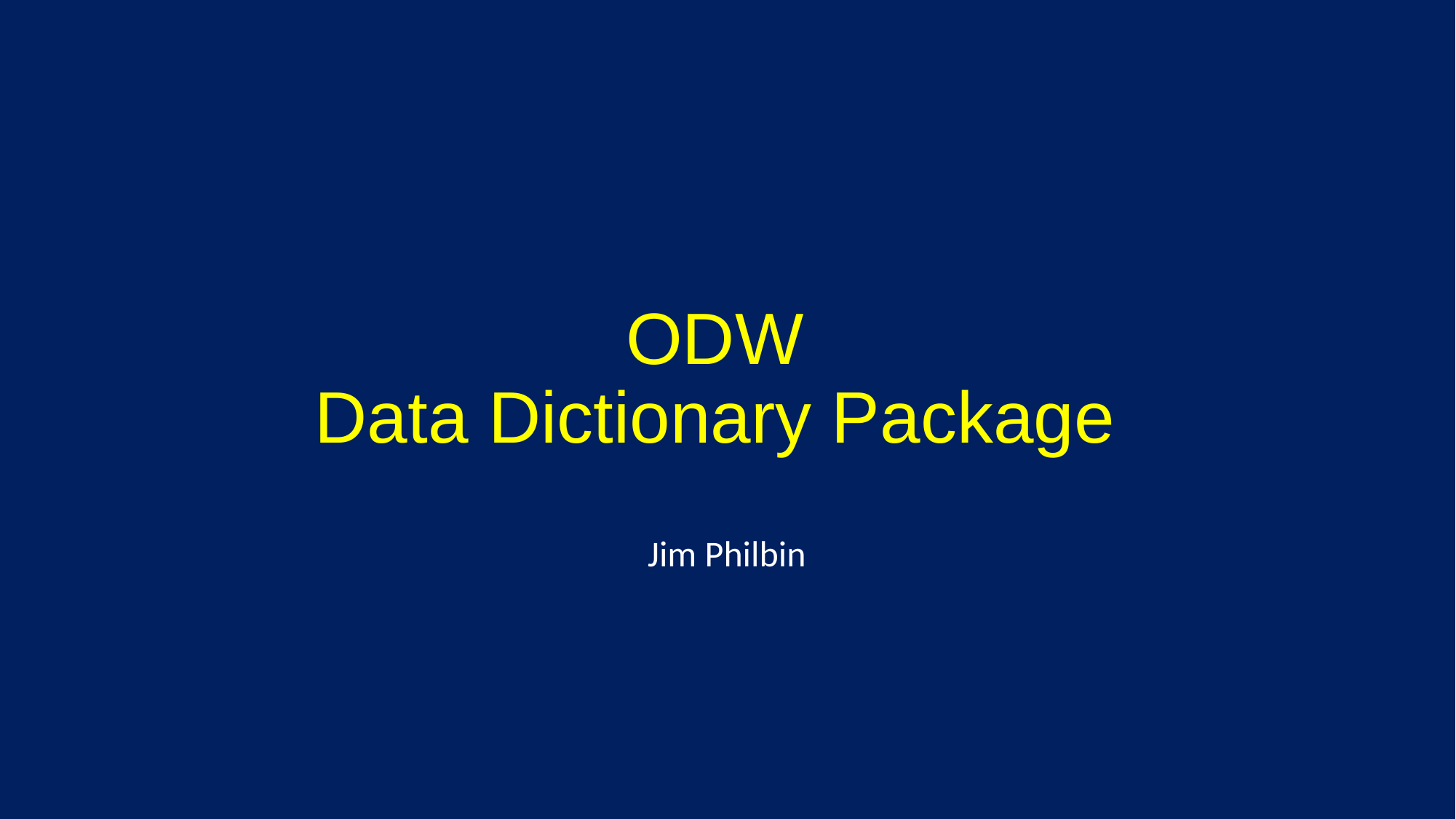

# ODW Data Dictionary Package
Jim Philbin